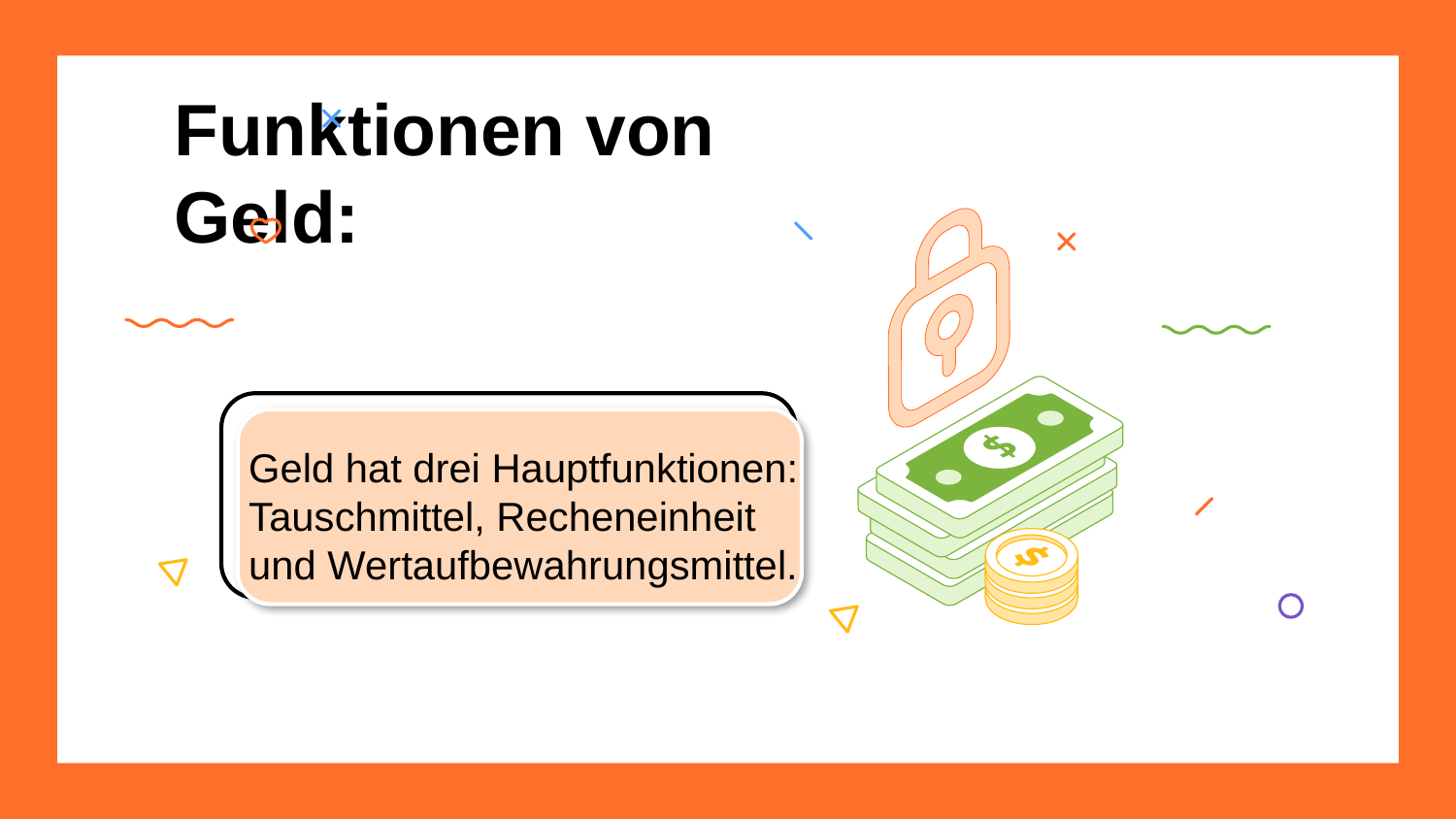

# Funktionen von Geld:

Geld hat drei Hauptfunktionen: Tauschmittel, Recheneinheit und Wertaufbewahrungsmittel.